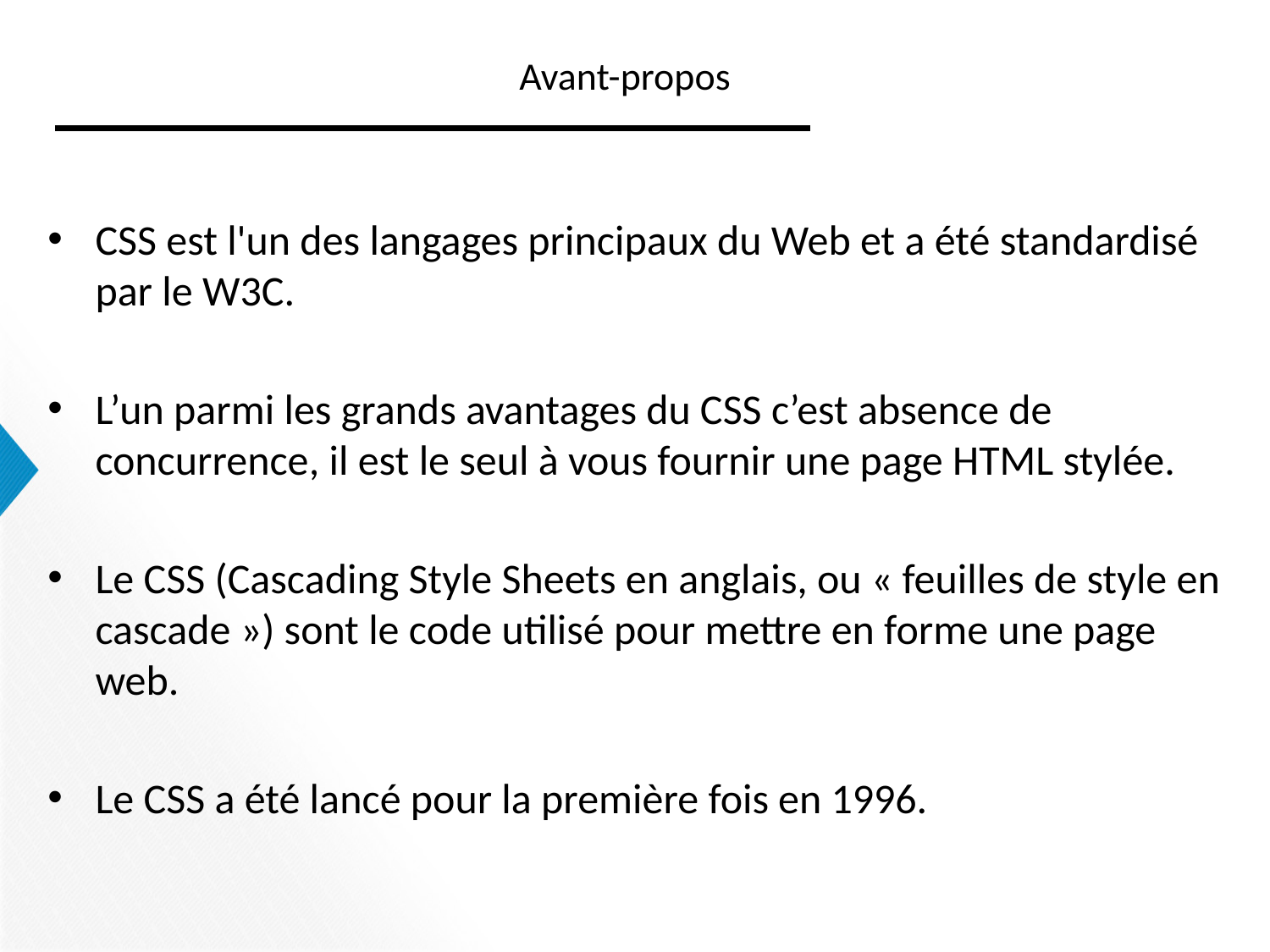

# Avant-propos
CSS est l'un des langages principaux du Web et a été standardisé par le W3C.

L’un parmi les grands avantages du CSS c’est absence de concurrence, il est le seul à vous fournir une page HTML stylée.

Le CSS (Cascading Style Sheets en anglais, ou « feuilles de style en cascade ») sont le code utilisé pour mettre en forme une page web.

Le CSS a été lancé pour la première fois en 1996.